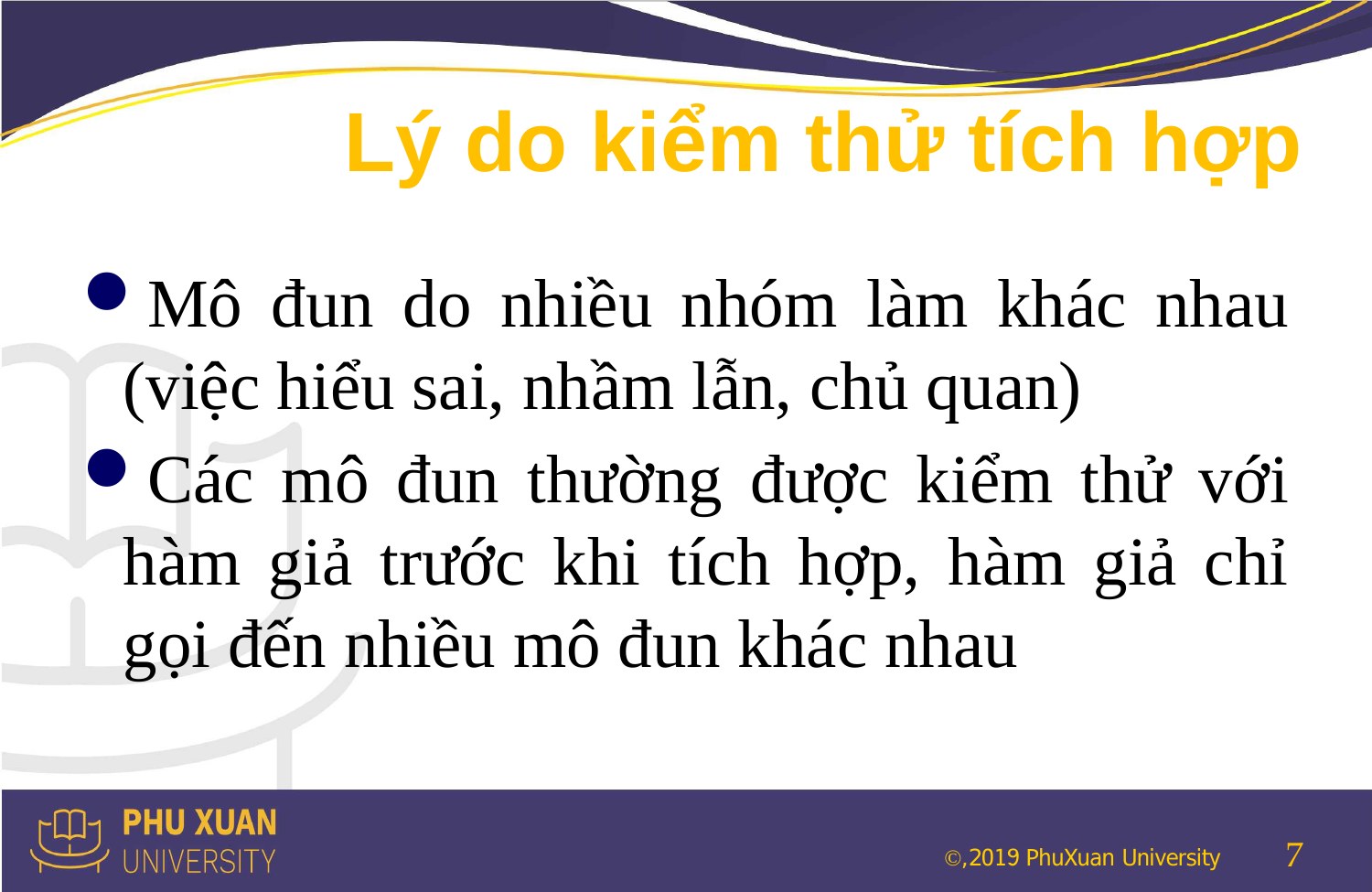

# Lý do kiểm thử tích hợp
Mô đun do nhiều nhóm làm khác nhau (việc hiểu sai, nhầm lẫn, chủ quan)
Các mô đun thường được kiểm thử với hàm giả trước khi tích hợp, hàm giả chỉ gọi đến nhiều mô đun khác nhau
7